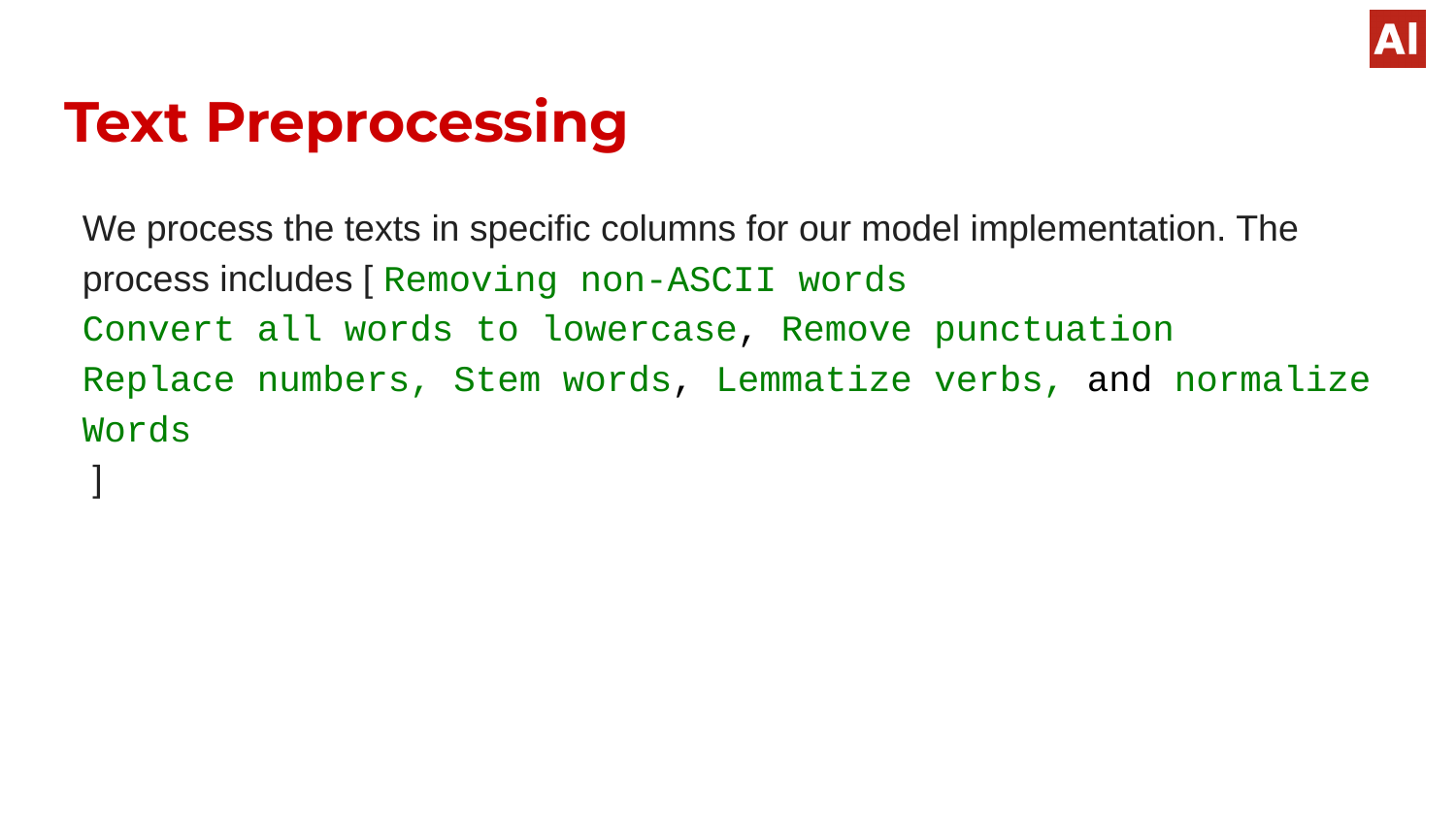

# Text Preprocessing
We process the texts in specific columns for our model implementation. The process includes [ Removing non-ASCII words
Convert all words to lowercase, Remove punctuation Replace numbers, Stem words, Lemmatize verbs, and normalize Words
 ]